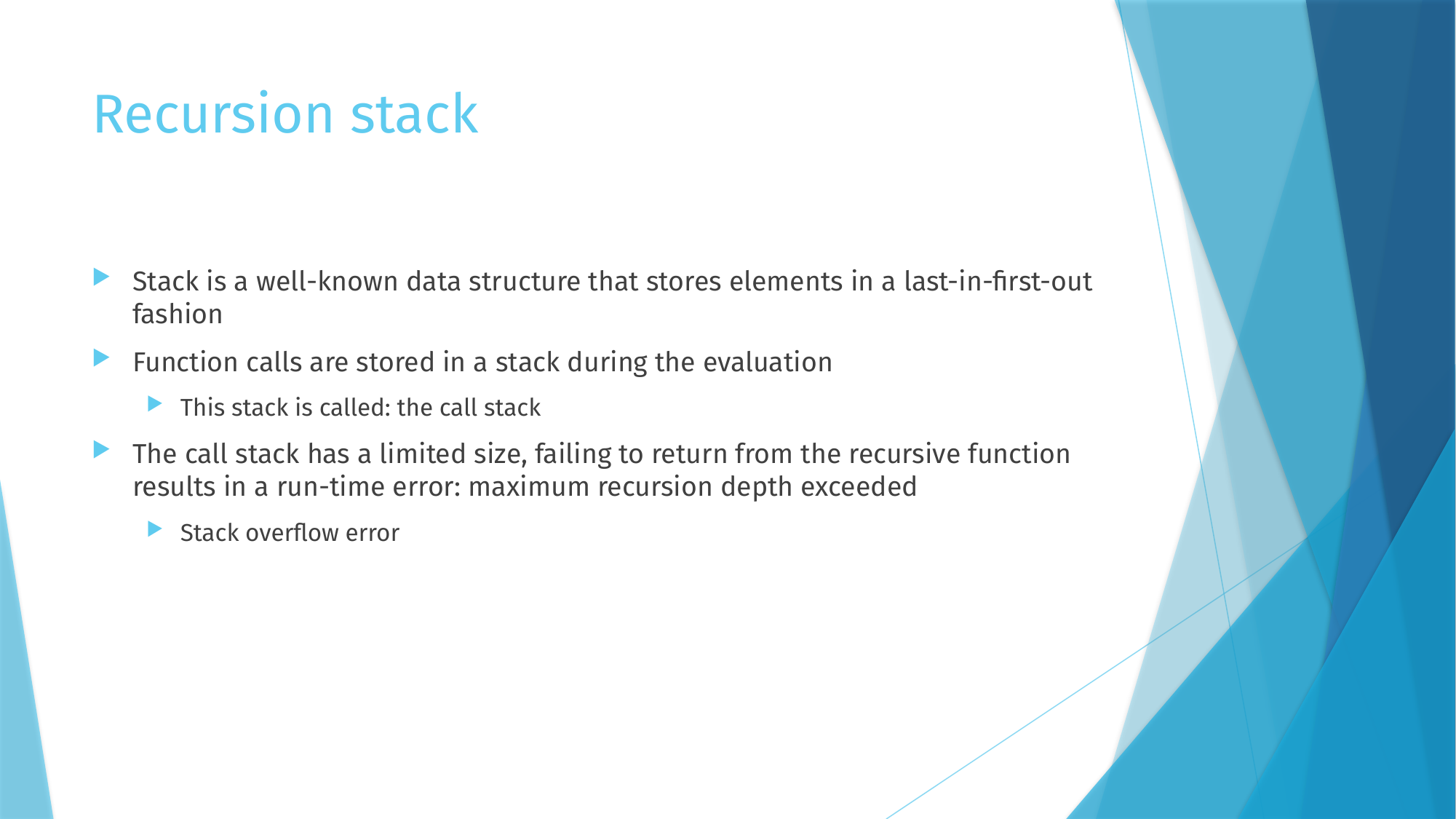

# Recursion stack
Stack is a well-known data structure that stores elements in a last-in-first-out fashion
Function calls are stored in a stack during the evaluation
This stack is called: the call stack
The call stack has a limited size, failing to return from the recursive function results in a run-time error: maximum recursion depth exceeded
Stack overflow error